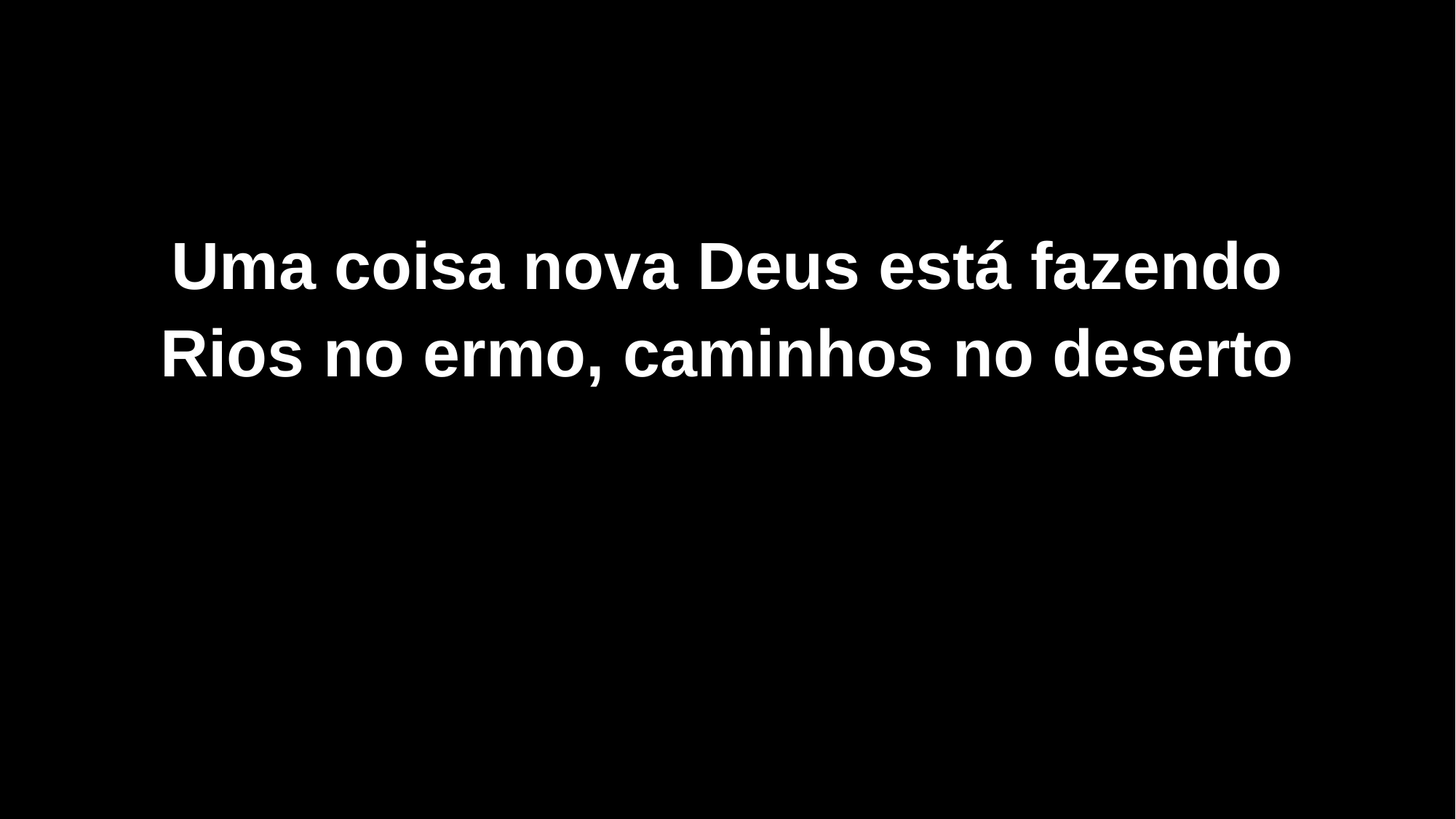

Uma coisa nova Deus está fazendo
Rios no ermo, caminhos no deserto